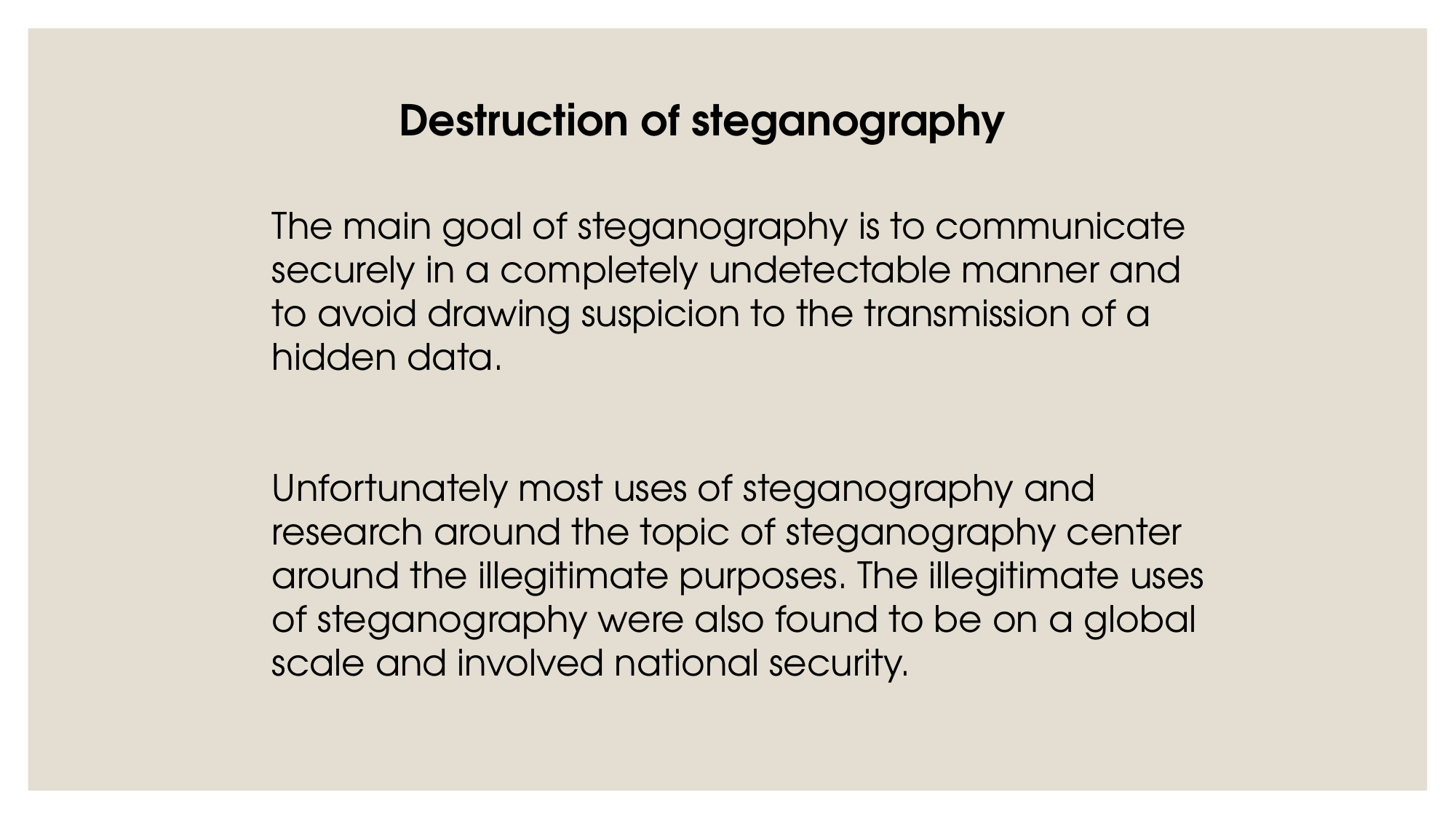

Destruction of steganography
The main goal of steganography is to communicate securely in a completely undetectable manner and to avoid drawing suspicion to the transmission of a hidden data.

Unfortunately most uses of steganography and research around the topic of steganography center around the illegitimate purposes. The illegitimate uses of steganography were also found to be on a global scale and involved national security.